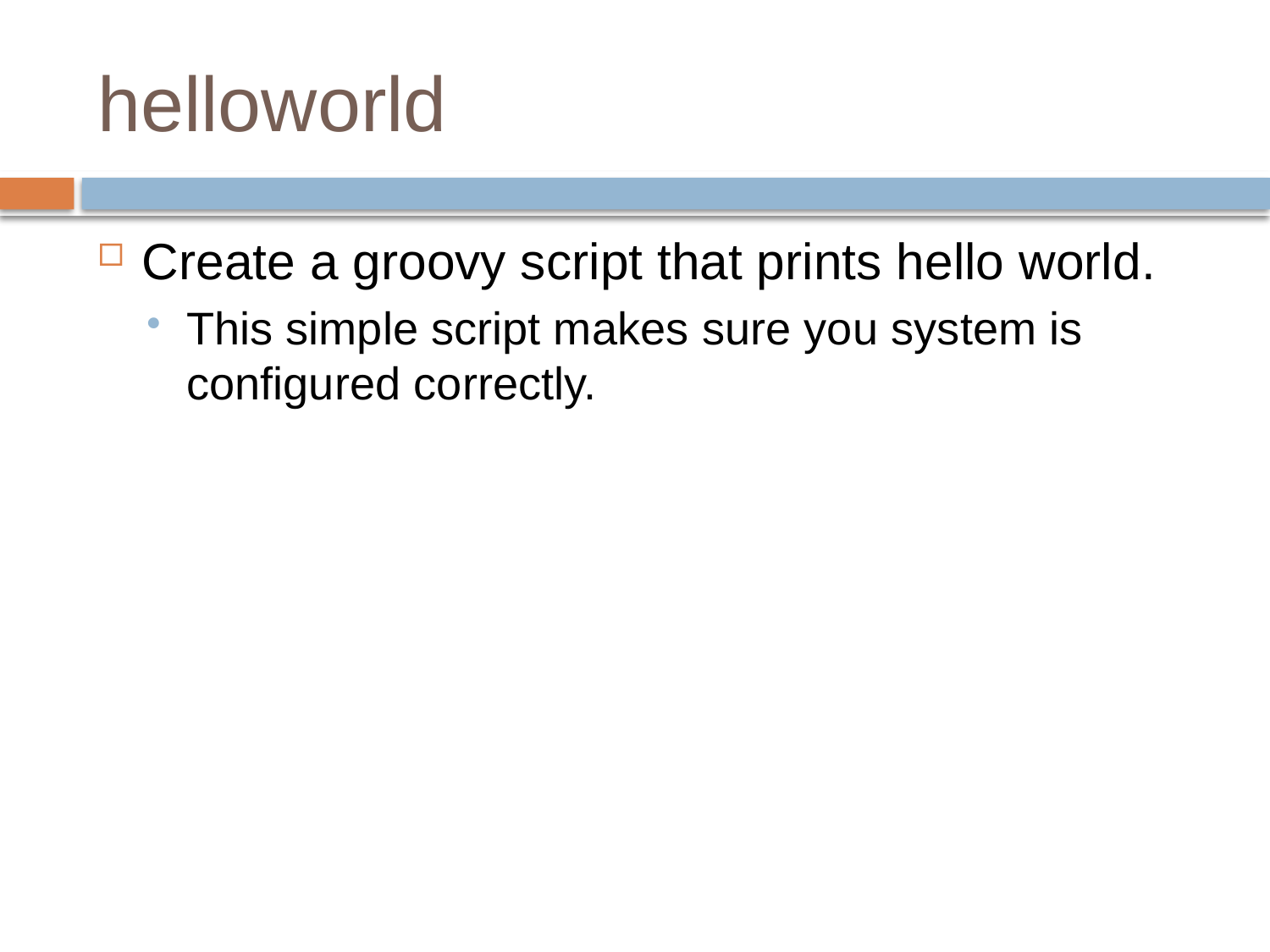

# helloworld
Create a groovy script that prints hello world.
This simple script makes sure you system is configured correctly.